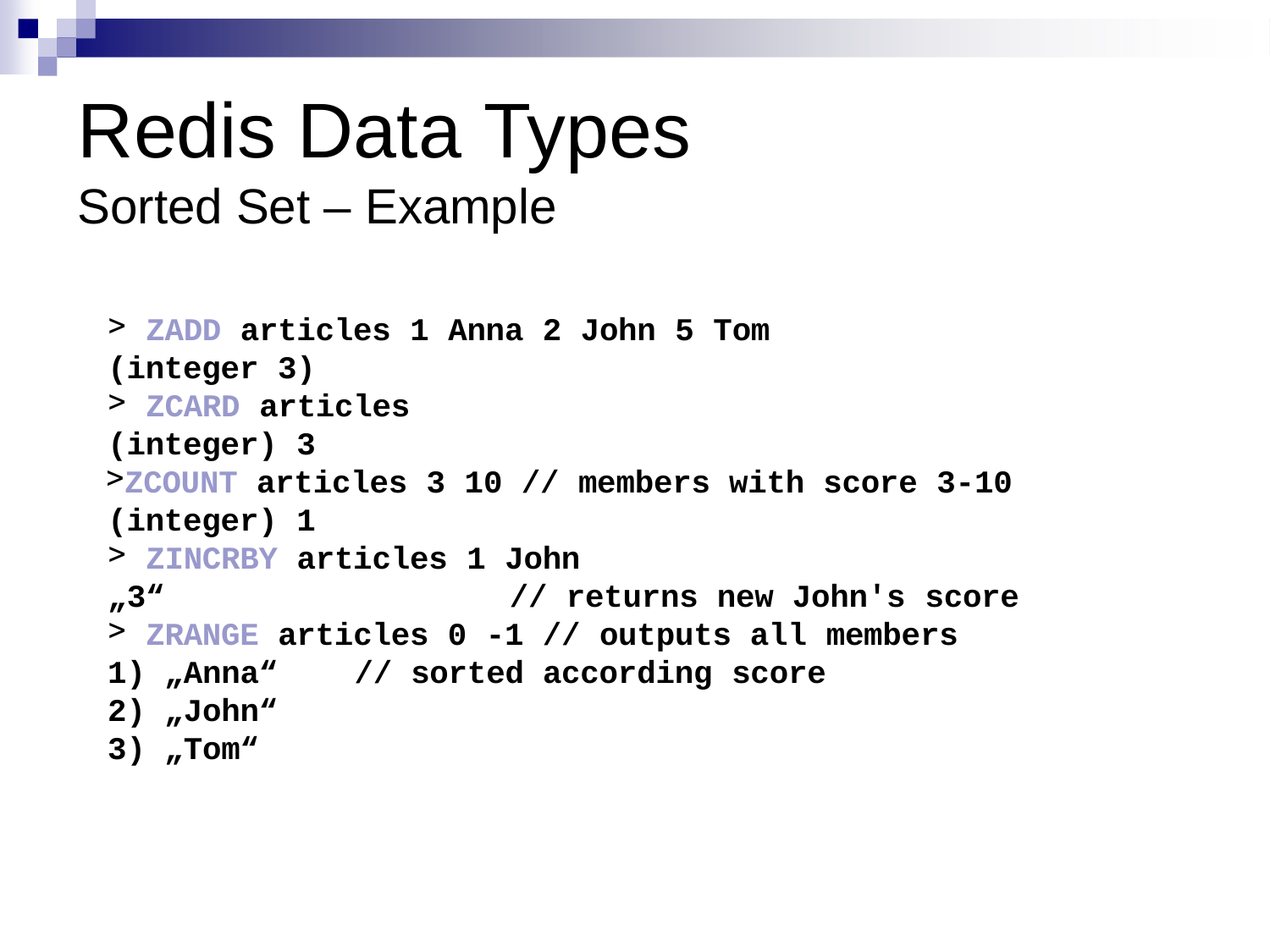

# Redis Data Types
Sorted Set – Example
ZADD articles 1 Anna 2 John 5 Tom
(integer 3)
ZCARD articles
(integer) 3
ZCOUNT articles 3 10 // members with score 3-10  (integer) 1
ZINCRBY articles 1 John
„3“	// returns new John's score
ZRANGE articles 0 -1 // outputs all members
„Anna“
„John“
„Tom“
// sorted according score